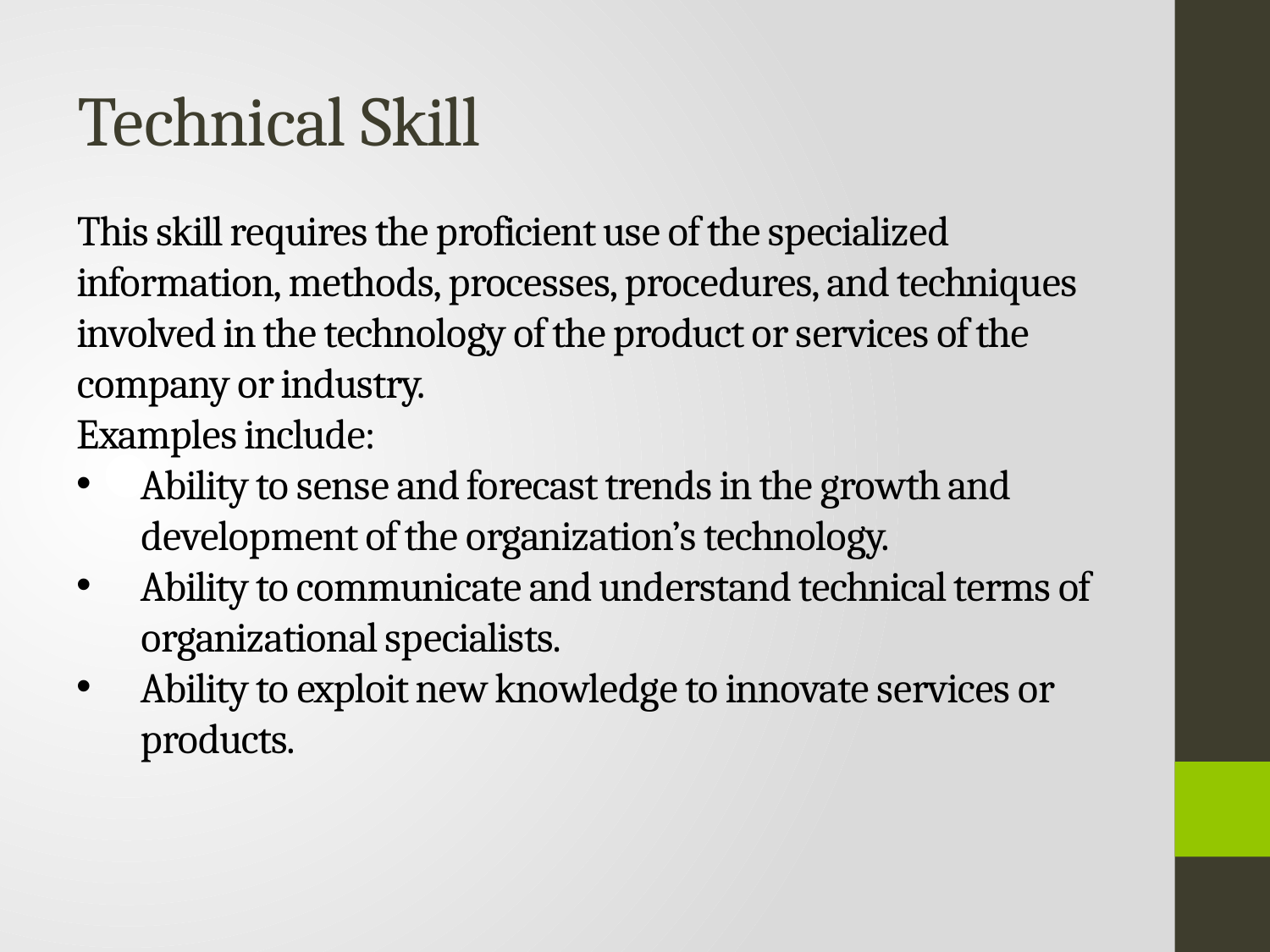

# Technical Skill
This skill requires the proficient use of the specialized information, methods, processes, procedures, and techniques involved in the technology of the product or services of the company or industry.
Examples include:
Ability to sense and forecast trends in the growth and development of the organization’s technology.
Ability to communicate and understand technical terms of organizational specialists.
Ability to exploit new knowledge to innovate services or products.